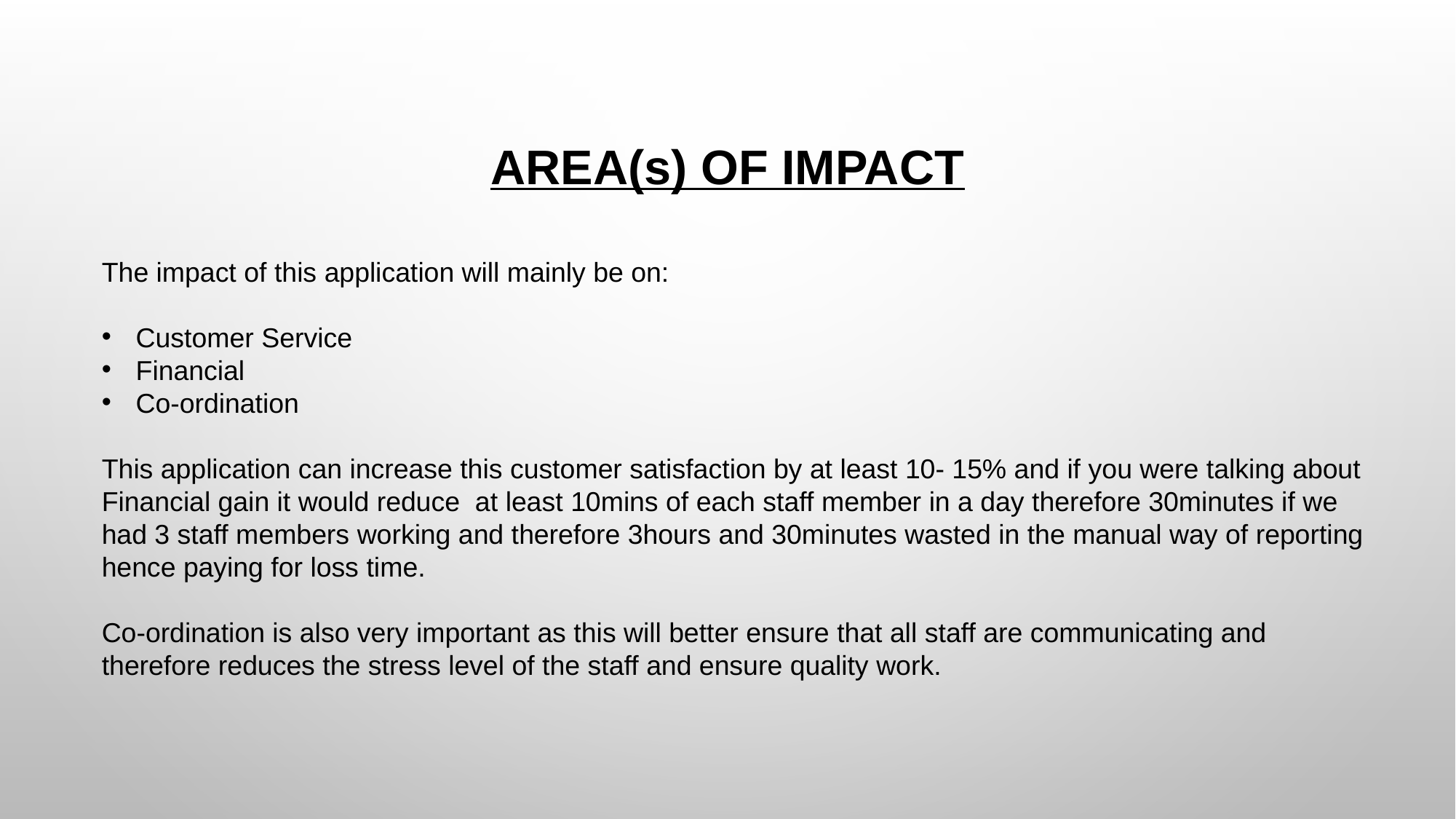

# Area(s) Of Impact
The impact of this application will mainly be on:

Customer Service
Financial
Co-ordination

This application can increase this customer satisfaction by at least 10- 15% and if you were talking about Financial gain it would reduce  at least 10mins of each staff member in a day therefore 30minutes if we had 3 staff members working and therefore 3hours and 30minutes wasted in the manual way of reporting hence paying for loss time.

Co-ordination is also very important as this will better ensure that all staff are communicating and therefore reduces the stress level of the staff and ensure quality work.